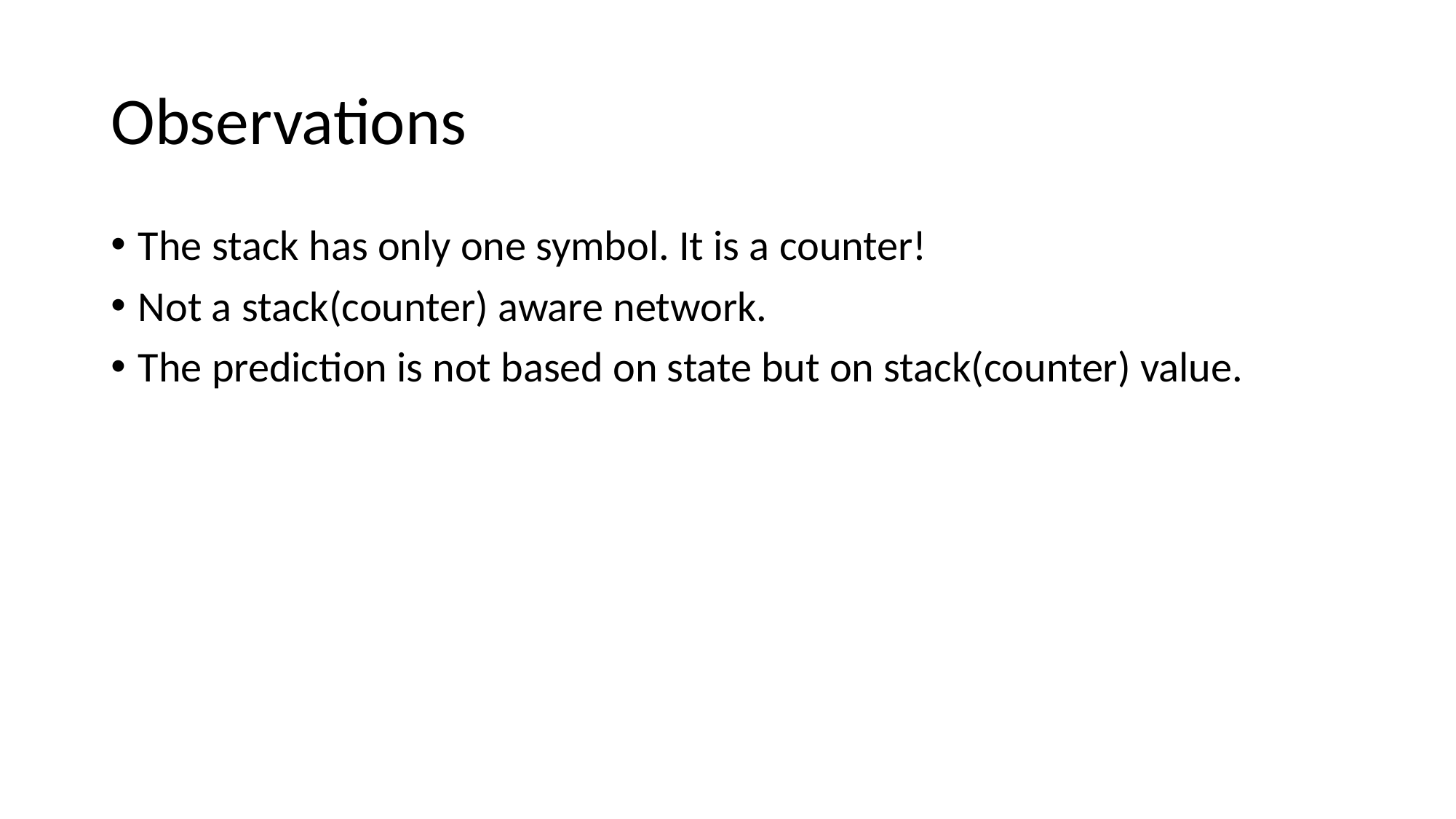

# Observations
The stack has only one symbol. It is a counter!
Not a stack(counter) aware network.
The prediction is not based on state but on stack(counter) value.